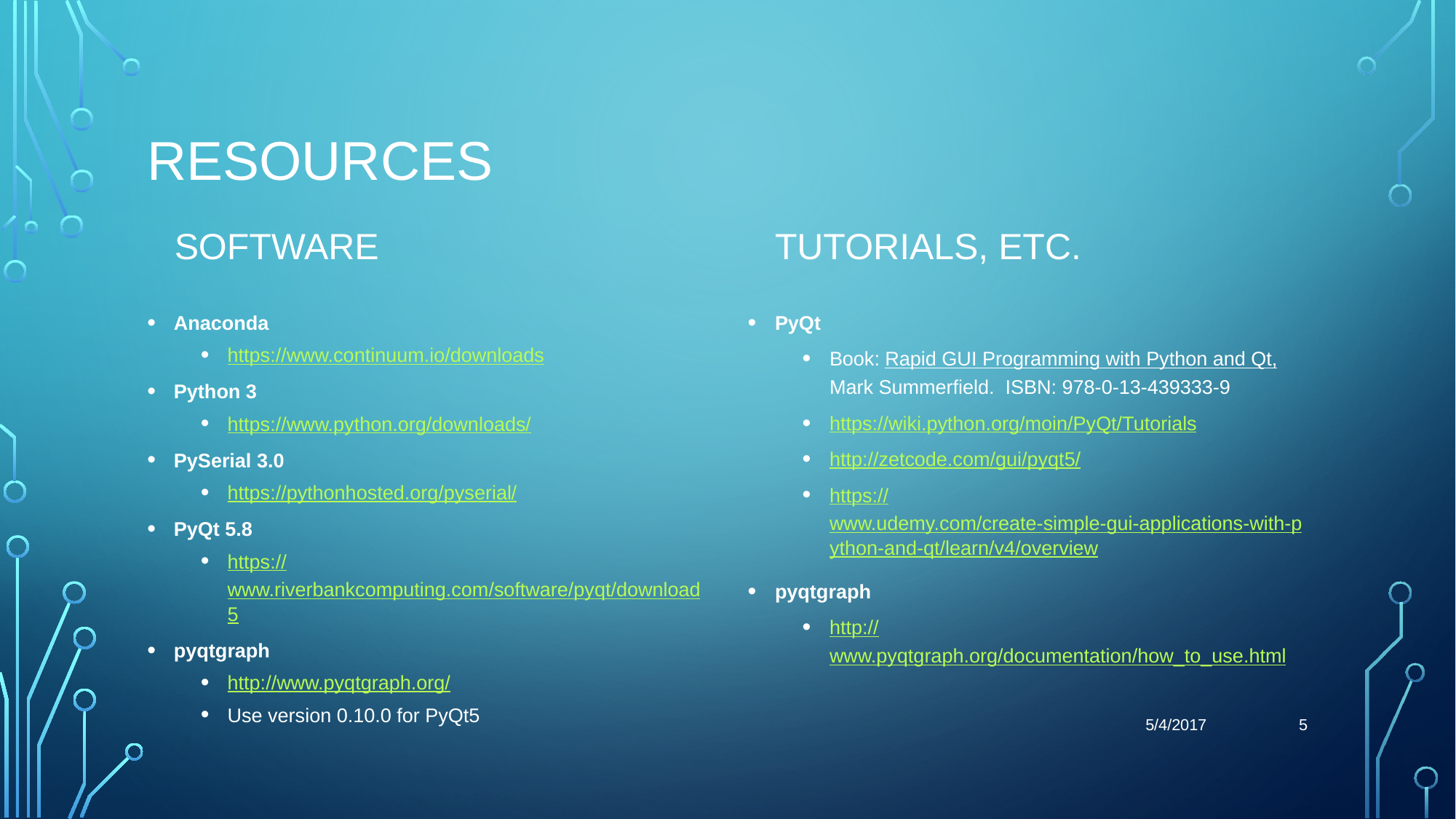

# Resources
Software
Tutorials, etc.
Anaconda
https://www.continuum.io/downloads
Python 3
https://www.python.org/downloads/
PySerial 3.0
https://pythonhosted.org/pyserial/
PyQt 5.8
https://www.riverbankcomputing.com/software/pyqt/download5
pyqtgraph
http://www.pyqtgraph.org/
Use version 0.10.0 for PyQt5

PyQt
Book: Rapid GUI Programming with Python and Qt, Mark Summerfield.  ISBN: 978-0-13-439333-9
https://wiki.python.org/moin/PyQt/Tutorials
http://zetcode.com/gui/pyqt5/
https://www.udemy.com/create-simple-gui-applications-with-python-and-qt/learn/v4/overview
pyqtgraph
http://www.pyqtgraph.org/documentation/how_to_use.html
5
5/4/2017